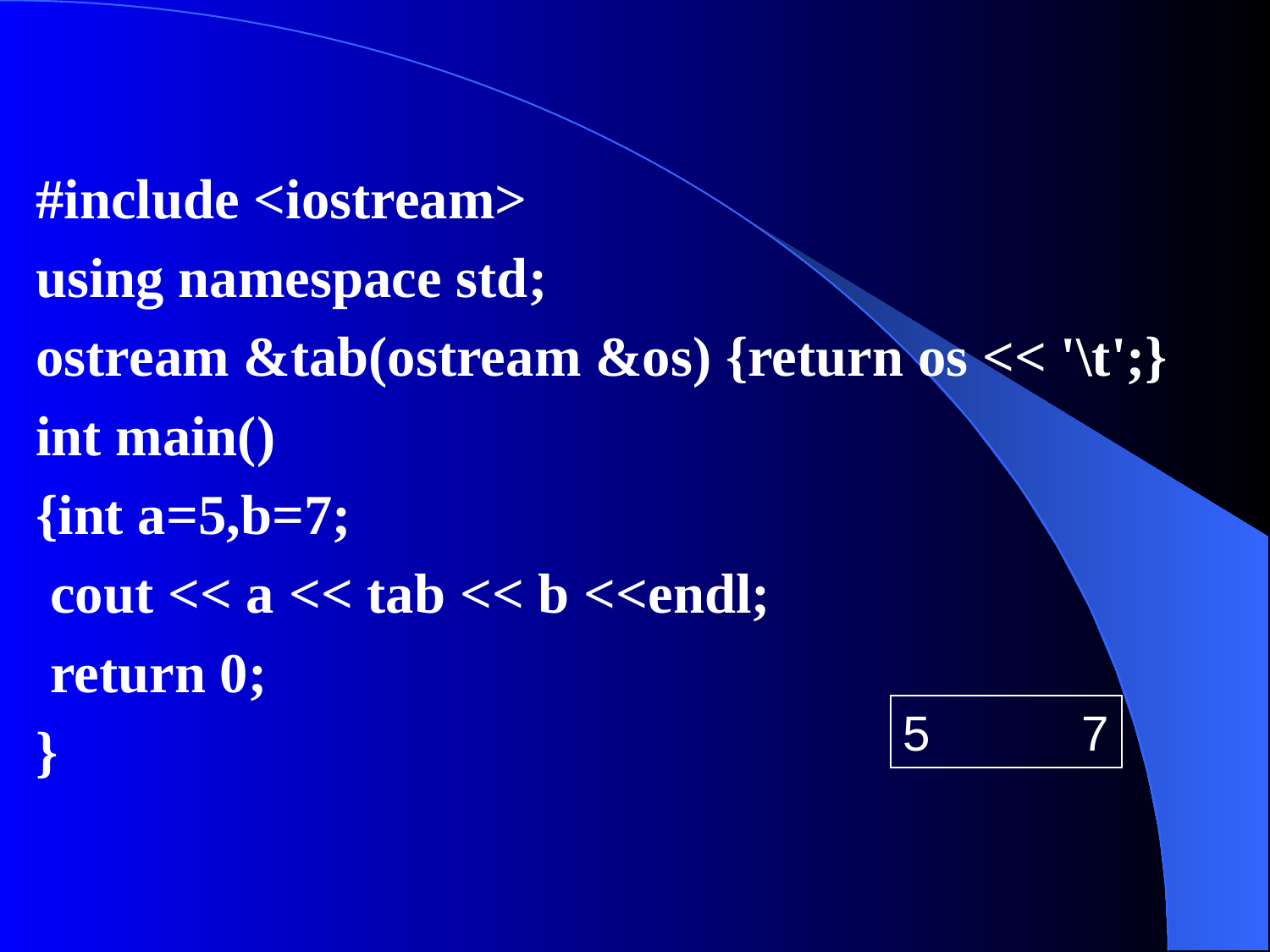

#include <iostream>
using namespace std;
ostream &tab(ostream &os) {return os << '\t';}
int main()
{int a=5,b=7;
 cout << a << tab << b <<endl;
 return 0;
}
5           7